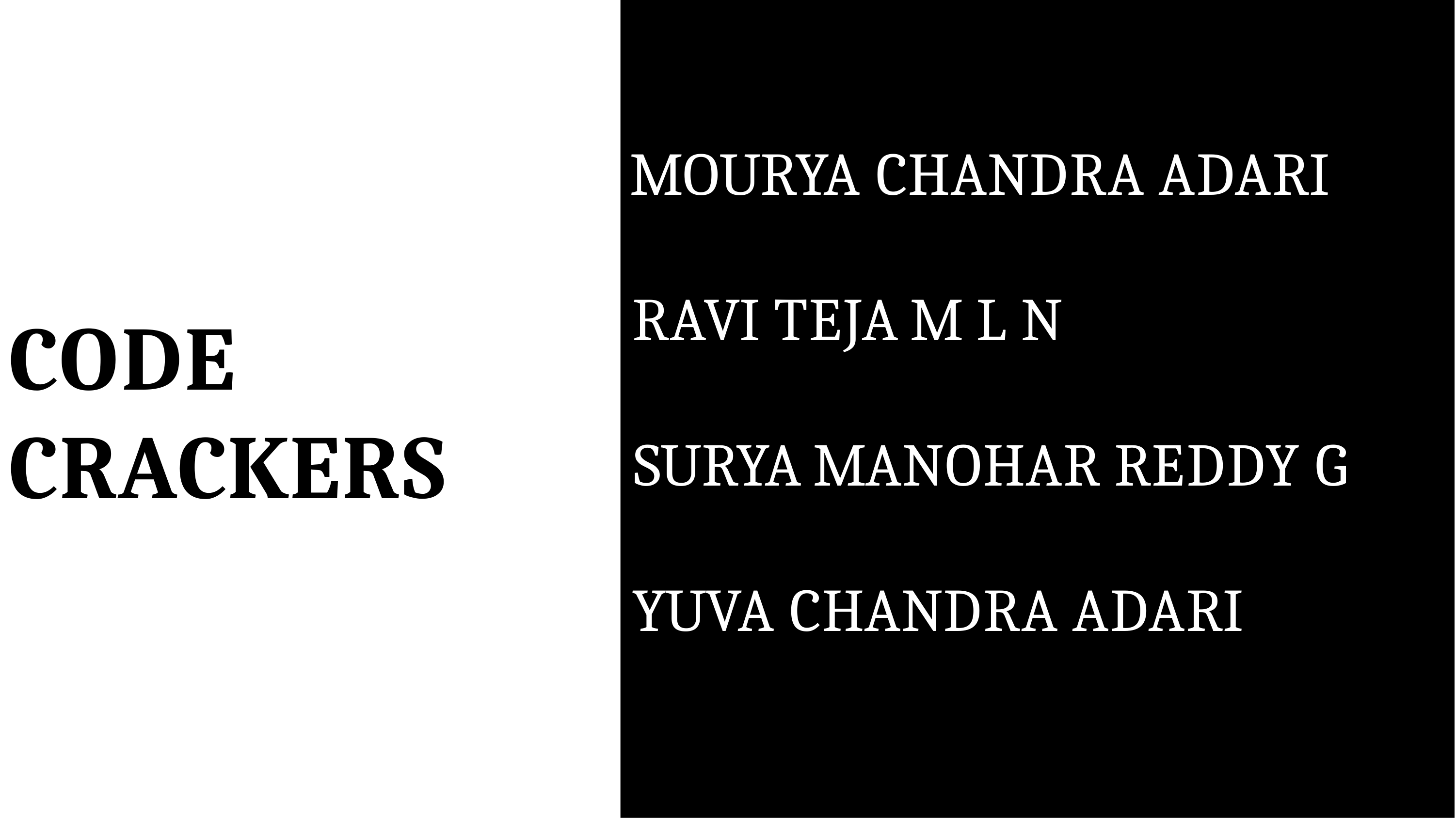

MOURYA CHANDRA ADARI

RAVI TEJA M L N

SURYA MANOHAR REDDY G

YUVA CHANDRA ADARI
CODE      CRACKERS